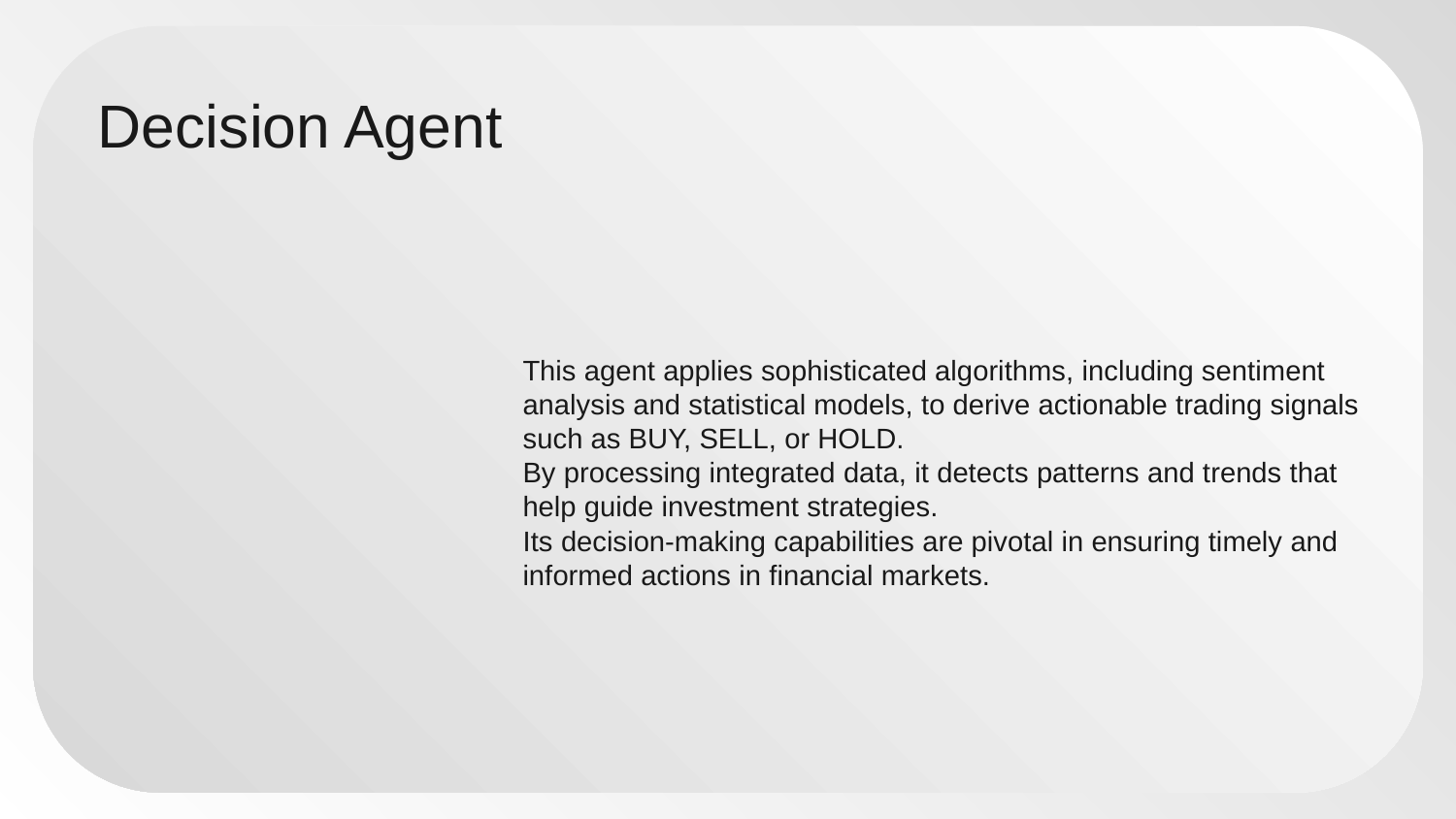

# Decision Agent
This agent applies sophisticated algorithms, including sentiment analysis and statistical models, to derive actionable trading signals such as BUY, SELL, or HOLD.
By processing integrated data, it detects patterns and trends that help guide investment strategies.
Its decision-making capabilities are pivotal in ensuring timely and informed actions in financial markets.